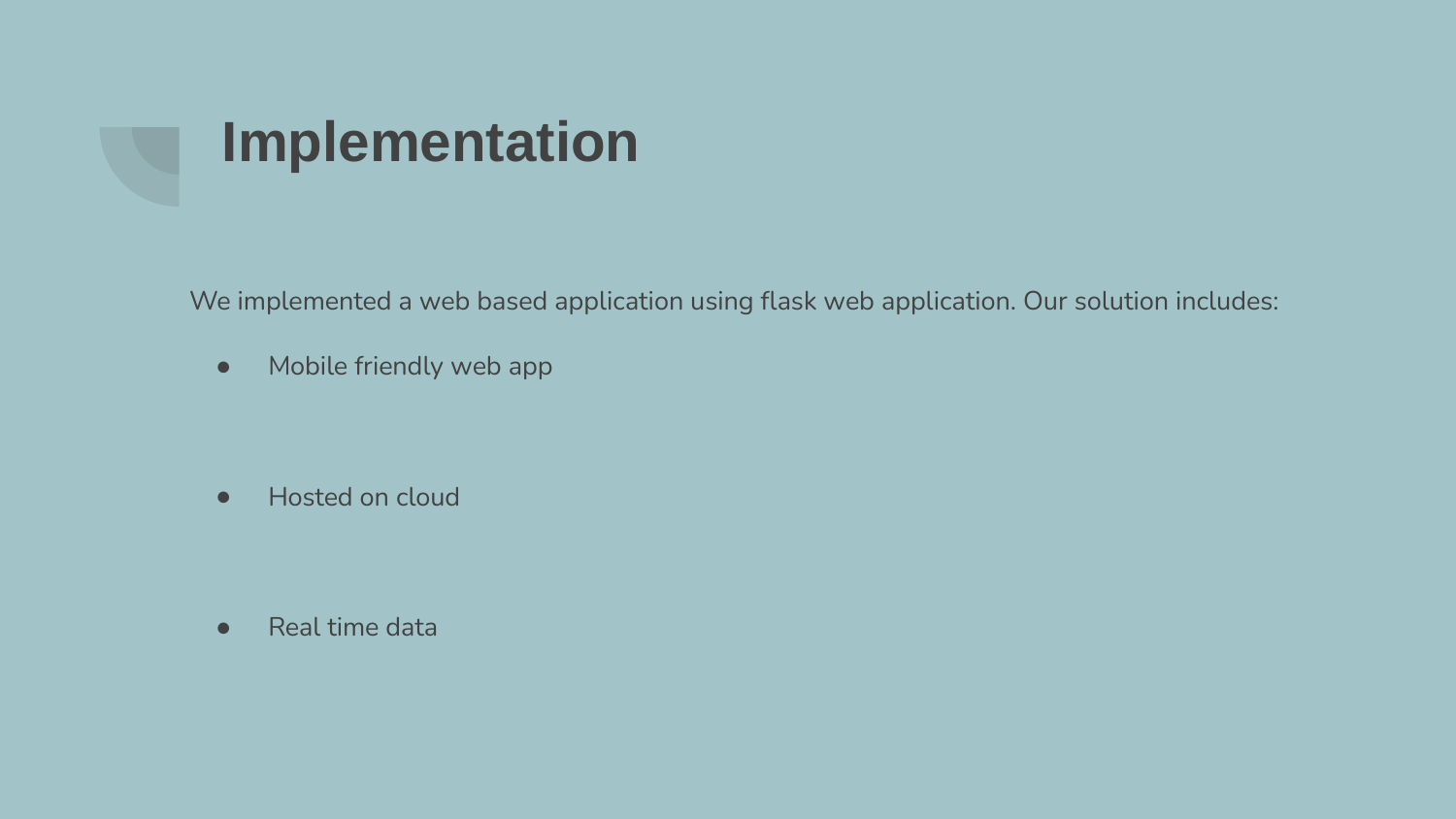

# Implementation
We implemented a web based application using flask web application. Our solution includes:
Mobile friendly web app

Hosted on cloud

Real time data